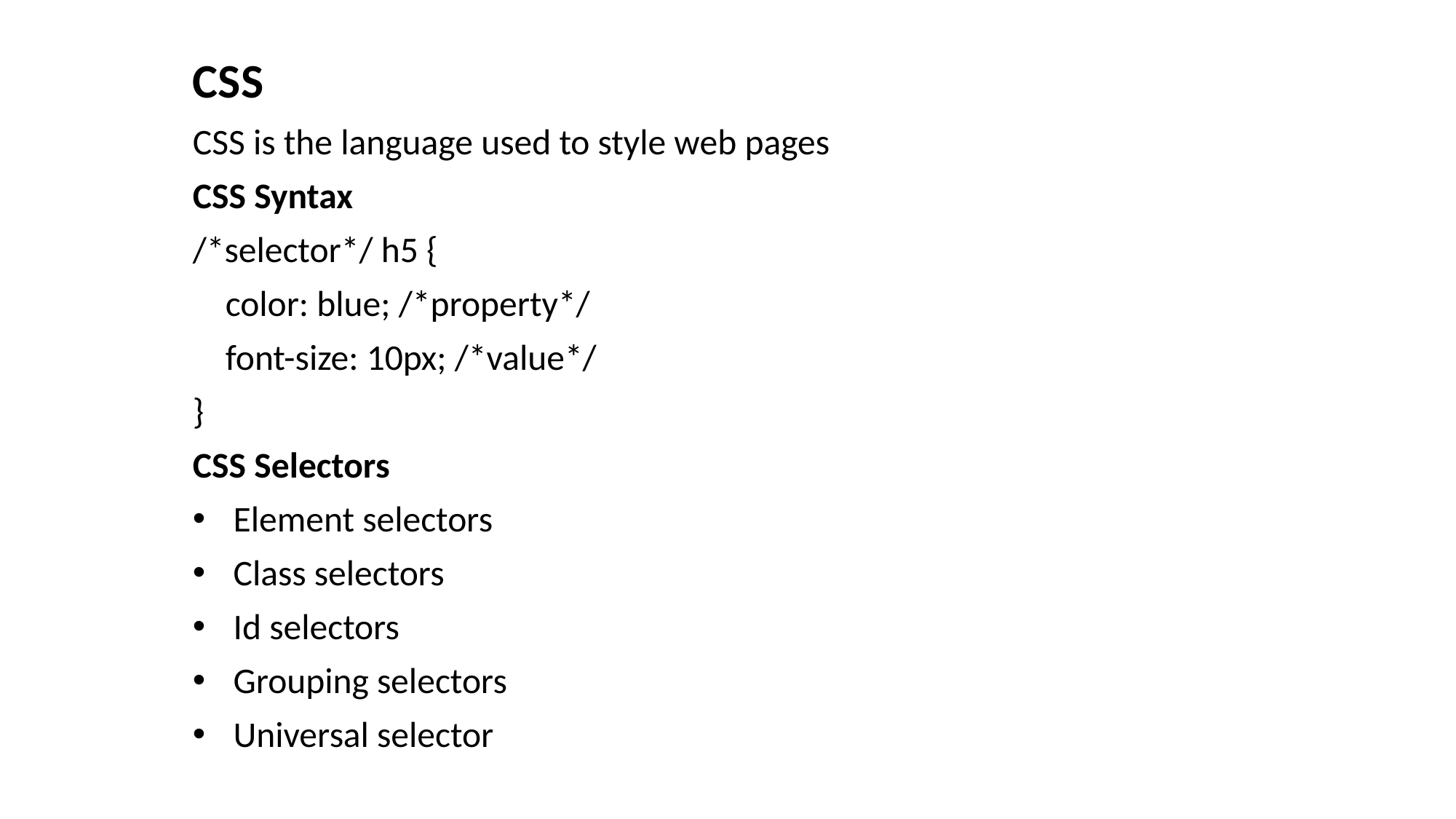

CSS
CSS is the language used to style web pages
CSS Syntax
/*selector*/ h5 {
    color: blue; /*property*/
    font-size: 10px; /*value*/
}
CSS Selectors
Element selectors
Class selectors
Id selectors
Grouping selectors
Universal selector